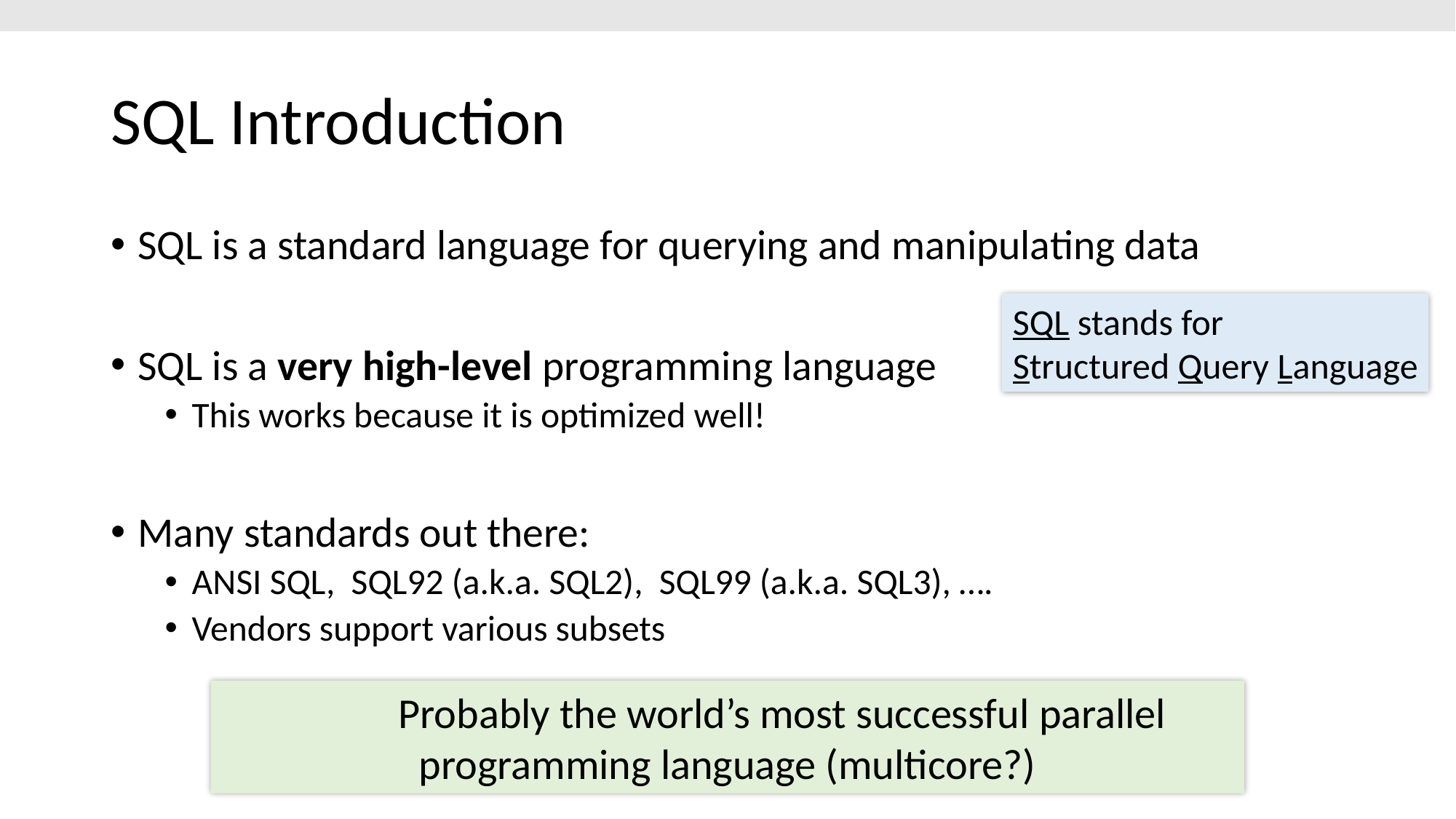

# SQL Introduction
SQL is a standard language for querying and manipulating data

SQL is a very high-level programming language
This works because it is optimized well!

Many standards out there:
ANSI SQL,  SQL92 (a.k.a. SQL2),  SQL99 (a.k.a. SQL3), ….
Vendors support various subsets

SQL stands for
Structured Query Language
	Probably the world’s most successful parallel programming language (multicore?)